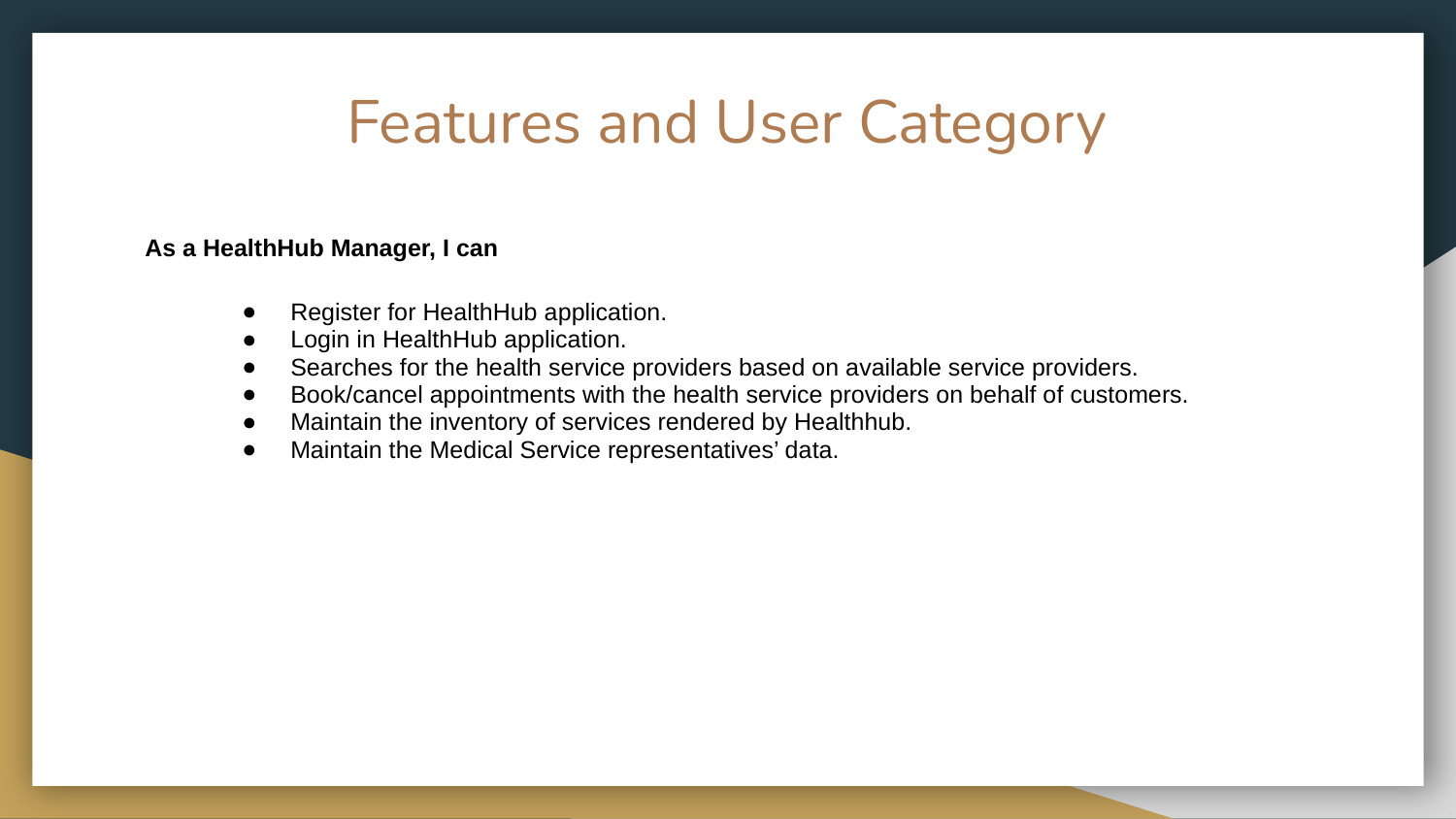

# Features and User Category
As a HealthHub Manager, I can
Register for HealthHub application.
Login in HealthHub application.
Searches for the health service providers based on available service providers.
Book/cancel appointments with the health service providers on behalf of customers.
Maintain the inventory of services rendered by Healthhub.
Maintain the Medical Service representatives’ data.